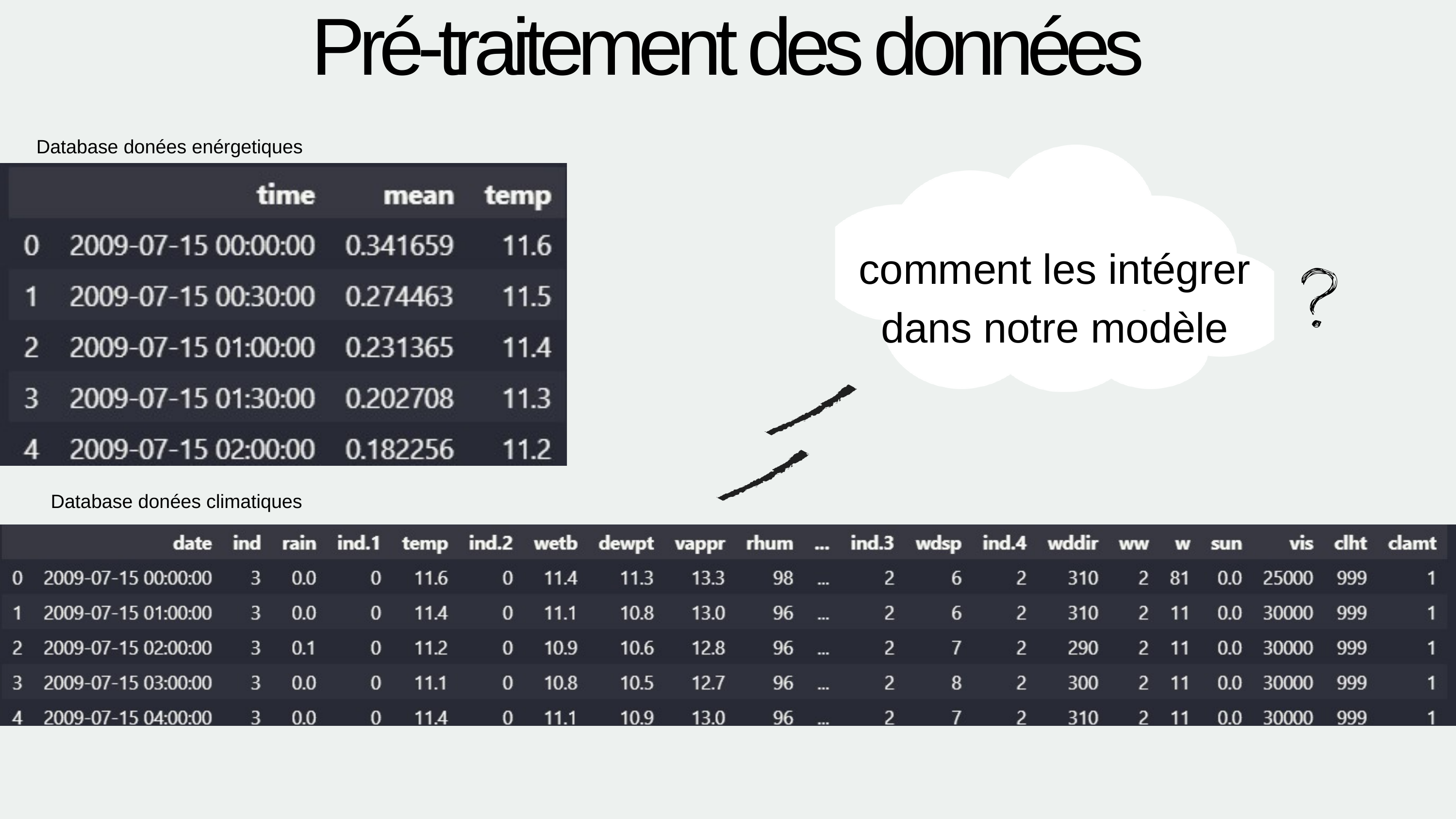

Pré-traitement des données
Database donées enérgetiques

comment les intégrer
dans notre modèle

Database donées climatiques